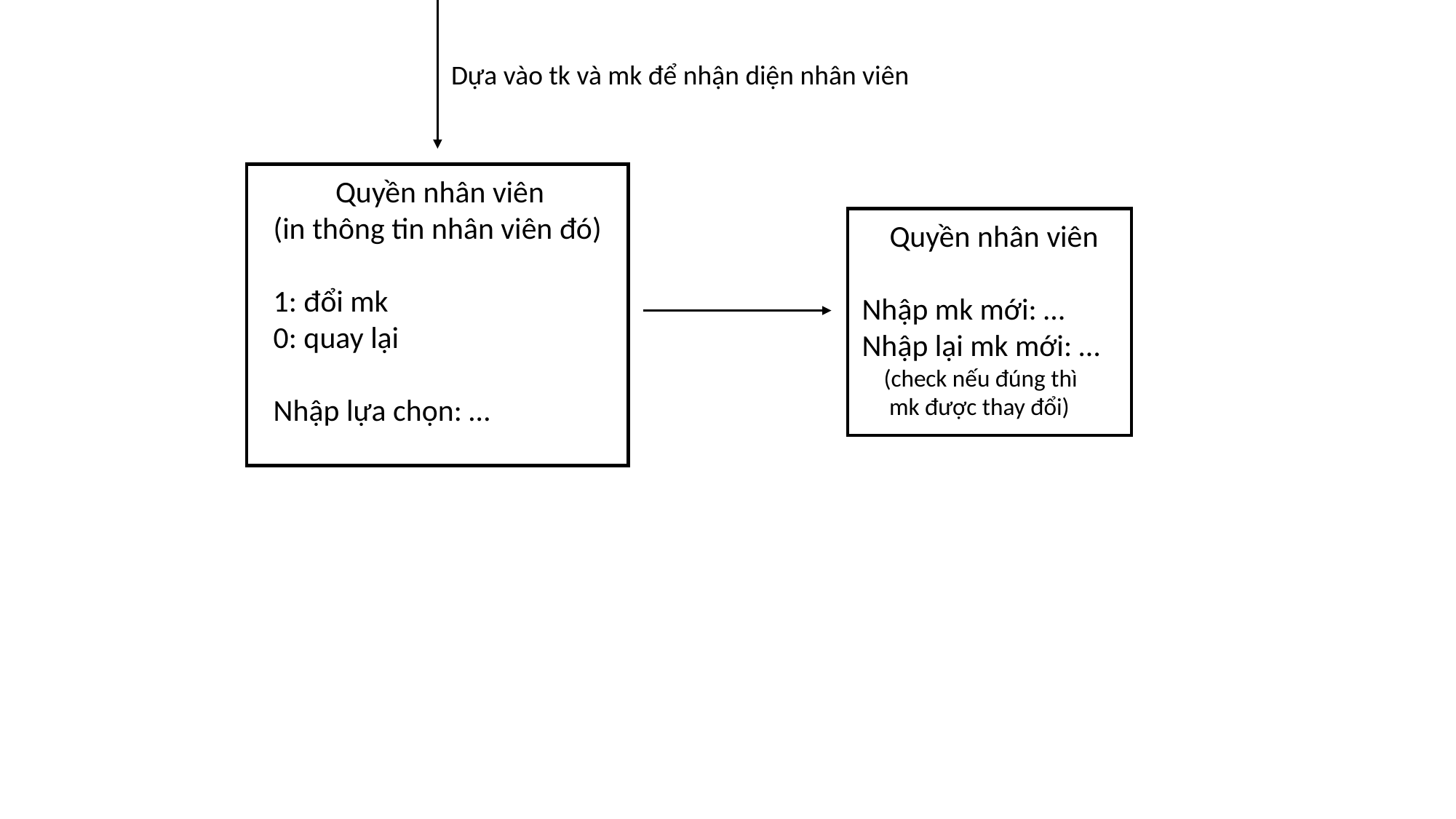

Dựa vào tk và mk để nhận diện nhân viên

         Quyền nhân viên
(in thông tin nhân viên đó)

1: đổi mk
0: quay lại

Nhập lựa chọn: …

    Quyền nhân viên

Nhập mk mới: …
Nhập lại mk mới: …
    (check nếu đúng thì
     mk được thay đổi)